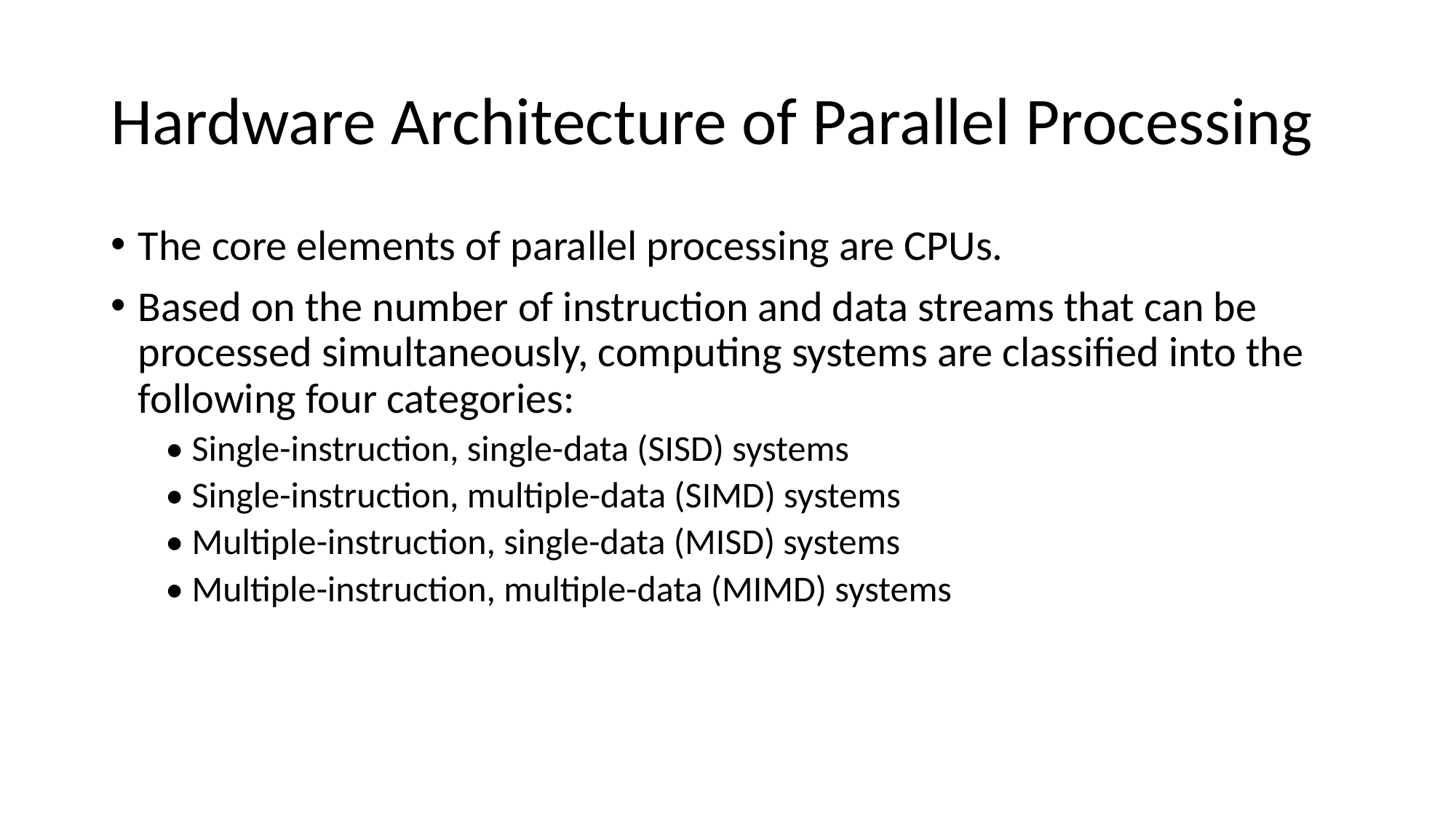

# Hardware Architecture of Parallel Processing
The core elements of parallel processing are CPUs.
Based on the number of instruction and data streams that can be processed simultaneously, computing systems are classified into the following four categories:
• Single-instruction, single-data (SISD) systems
• Single-instruction, multiple-data (SIMD) systems
• Multiple-instruction, single-data (MISD) systems
• Multiple-instruction, multiple-data (MIMD) systems